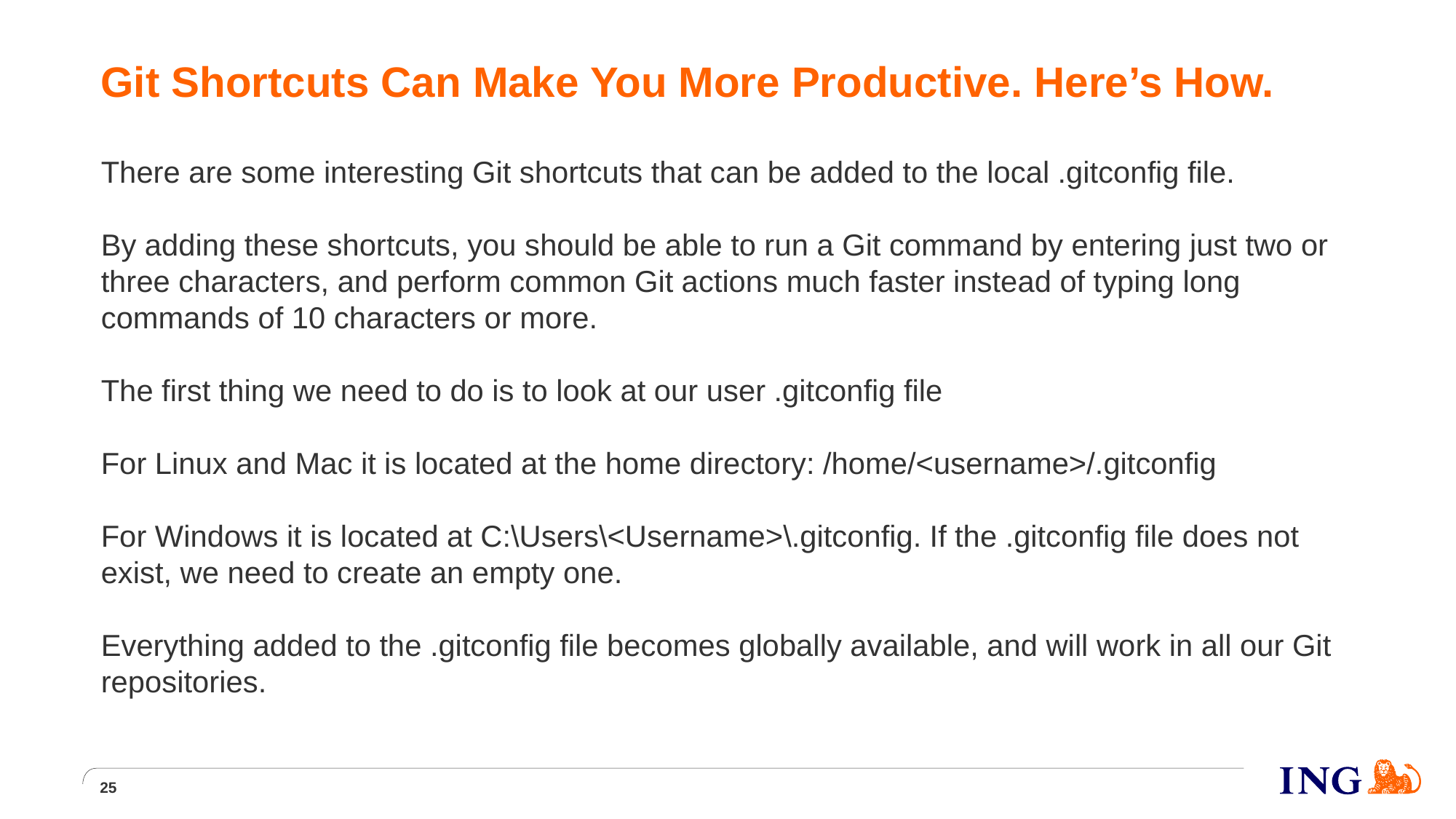

# Git Shortcuts Can Make You More Productive. Here’s How.
There are some interesting Git shortcuts that can be added to the local .gitconfig file.

By adding these shortcuts, you should be able to run a Git command by entering just two or three characters, and perform common Git actions much faster instead of typing long commands of 10 characters or more.

The first thing we need to do is to look at our user .gitconfig file

For Linux and Mac it is located at the home directory: /home/<username>/.gitconfig

For Windows it is located at C:\Users\<Username>\.gitconfig. If the .gitconfig file does not exist, we need to create an empty one.

Everything added to the .gitconfig file becomes globally available, and will work in all our Git repositories.
25